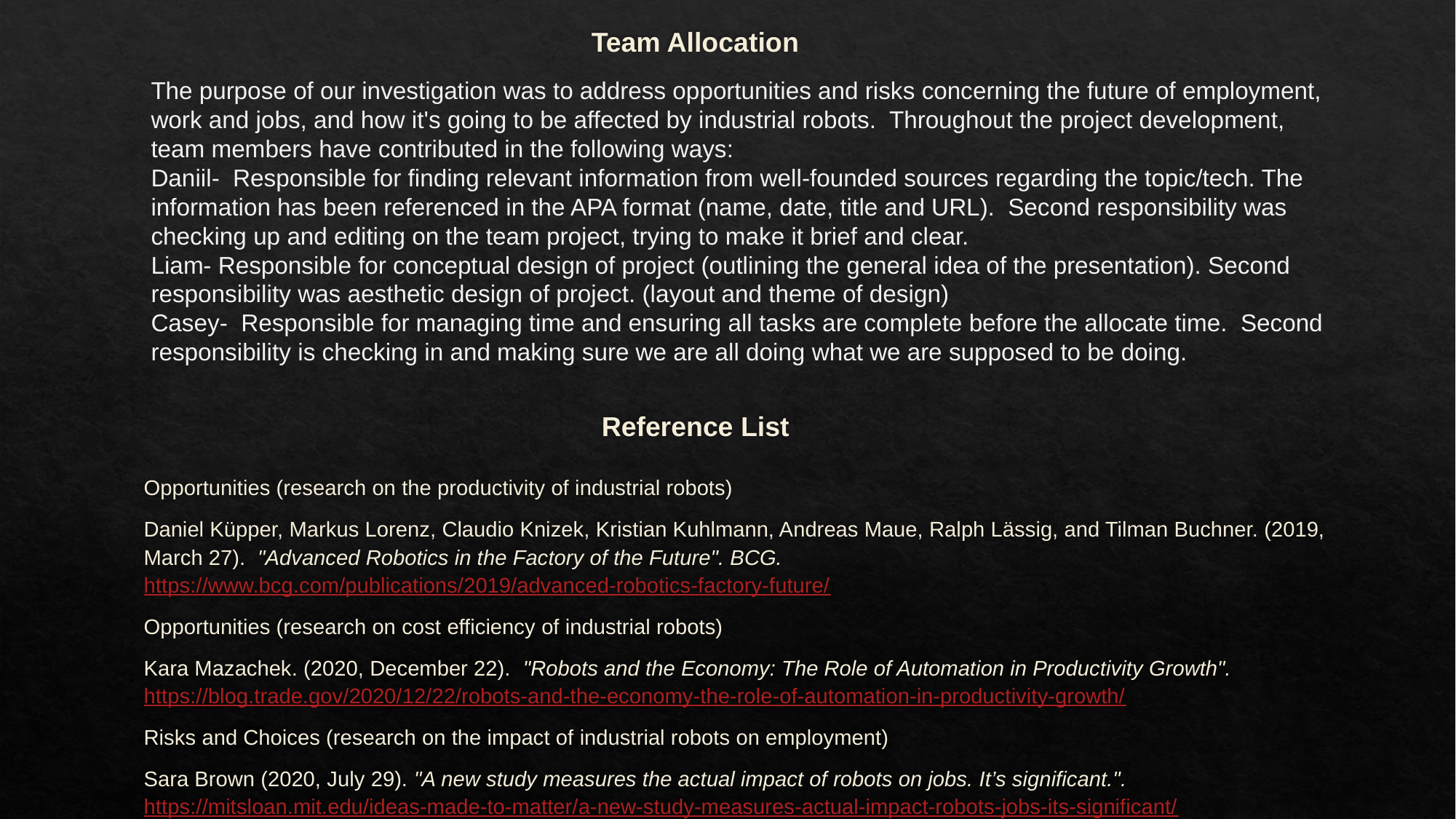

# Team Allocation
The purpose of our investigation was to address opportunities and risks concerning the future of employment, work and jobs, and how it's going to be affected by industrial robots.  Throughout the project development, team members have contributed in the following ways:
Daniil-  Responsible for finding relevant information from well-founded sources regarding the topic/tech. The information has been referenced in the APA format (name, date, title and URL).  Second responsibility was checking up and editing on the team project, trying to make it brief and clear.
Liam- Responsible for conceptual design of project (outlining the general idea of the presentation). Second responsibility was aesthetic design of project. (layout and theme of design)
Casey-  Responsible for managing time and ensuring all tasks are complete before the allocate time.  Second responsibility is checking in and making sure we are all doing what we are supposed to be doing.
Reference List

Opportunities (research on the productivity of industrial robots)
Daniel Küpper, Markus Lorenz, Claudio Knizek, Kristian Kuhlmann, Andreas Maue, Ralph Lässig, and Tilman Buchner. (2019, March 27).  "Advanced Robotics in the Factory of the Future". BCG. https://www.bcg.com/publications/2019/advanced-robotics-factory-future/
Opportunities (research on cost efficiency of industrial robots)
Kara Mazachek. (2020, December 22).  "Robots and the Economy: The Role of Automation in Productivity Growth". https://blog.trade.gov/2020/12/22/robots-and-the-economy-the-role-of-automation-in-productivity-growth/
Risks and Choices (research on the impact of industrial robots on employment)
Sara Brown (2020, July 29). "A new study measures the actual impact of robots on jobs. It’s significant.". https://mitsloan.mit.edu/ideas-made-to-matter/a-new-study-measures-actual-impact-robots-jobs-its-significant/